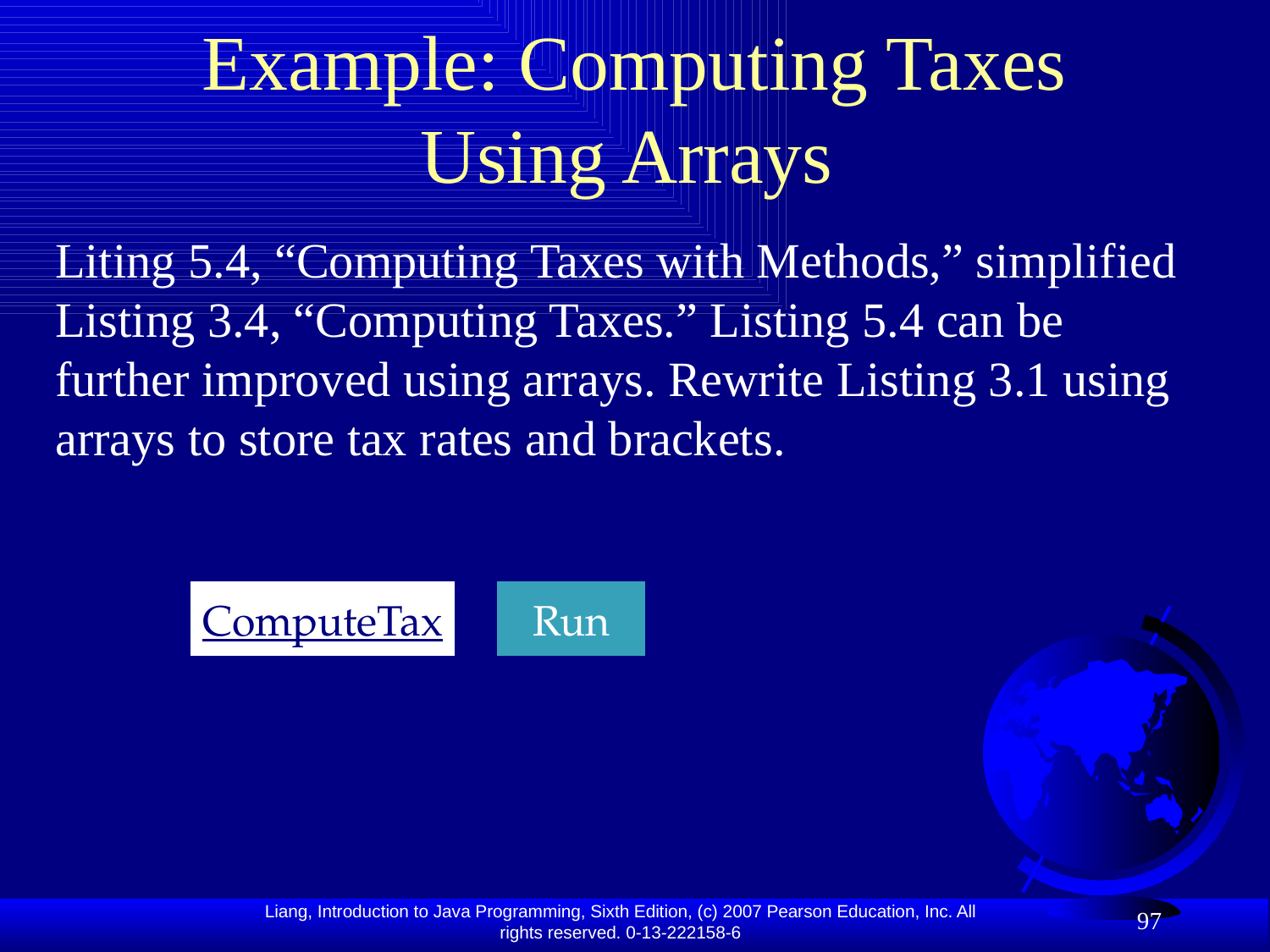

# Example: Computing Taxes Using Arrays
Liting 5.4, “Computing Taxes with Methods,” simplified Listing 3.4, “Computing Taxes.” Listing 5.4 can be further improved using arrays. Rewrite Listing 3.1 using arrays to store tax rates and brackets.
ComputeTax
Run
97